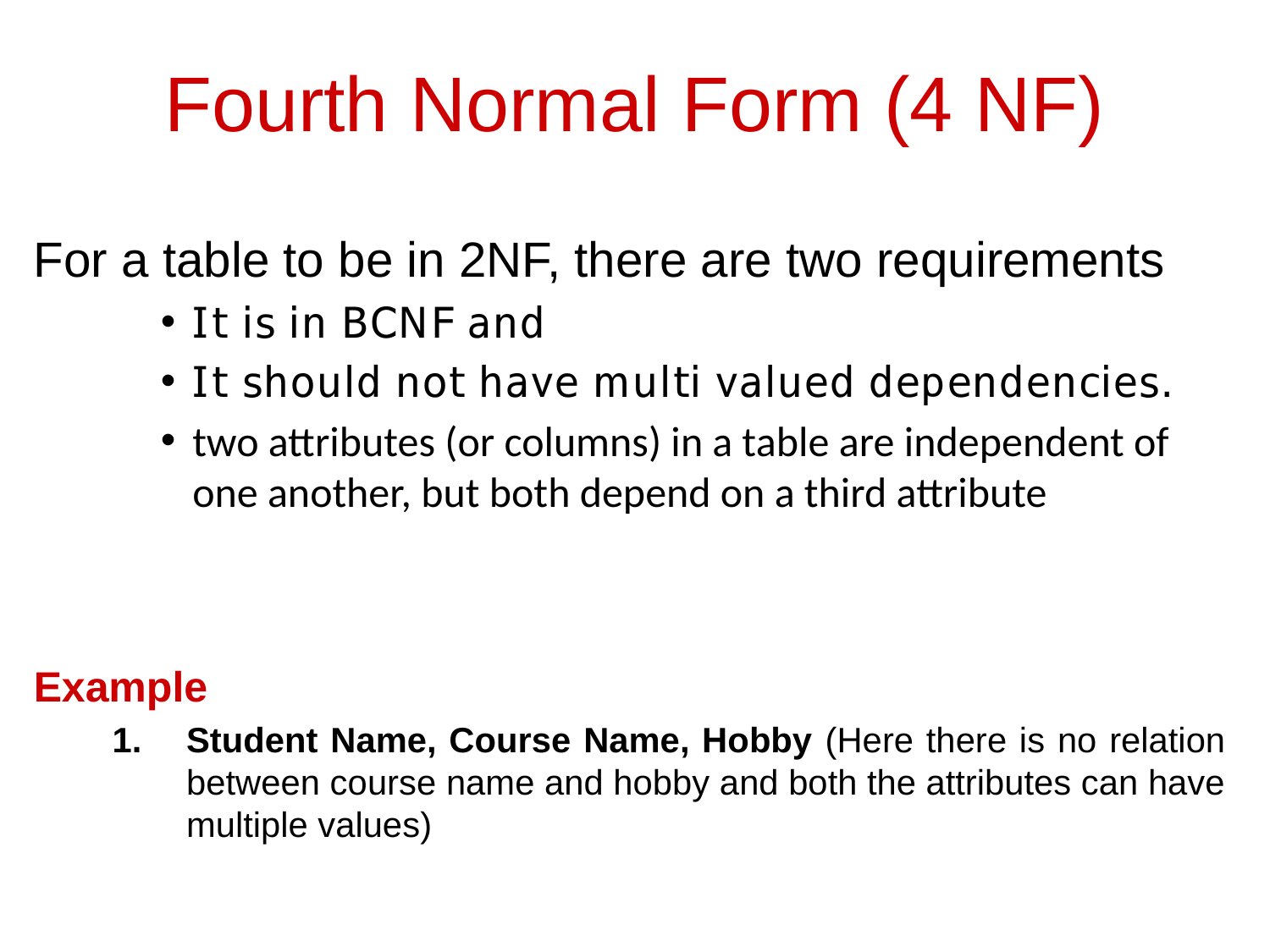

# Fourth Normal Form (4 NF)
For a table to be in 2NF, there are two requirements
It is in BCNF and
It should not have multi valued dependencies.
two attributes (or columns) in a table are independent of one another, but both depend on a third attribute

Example
Student Name, Course Name, Hobby (Here there is no relation between course name and hobby and both the attributes can have multiple values)